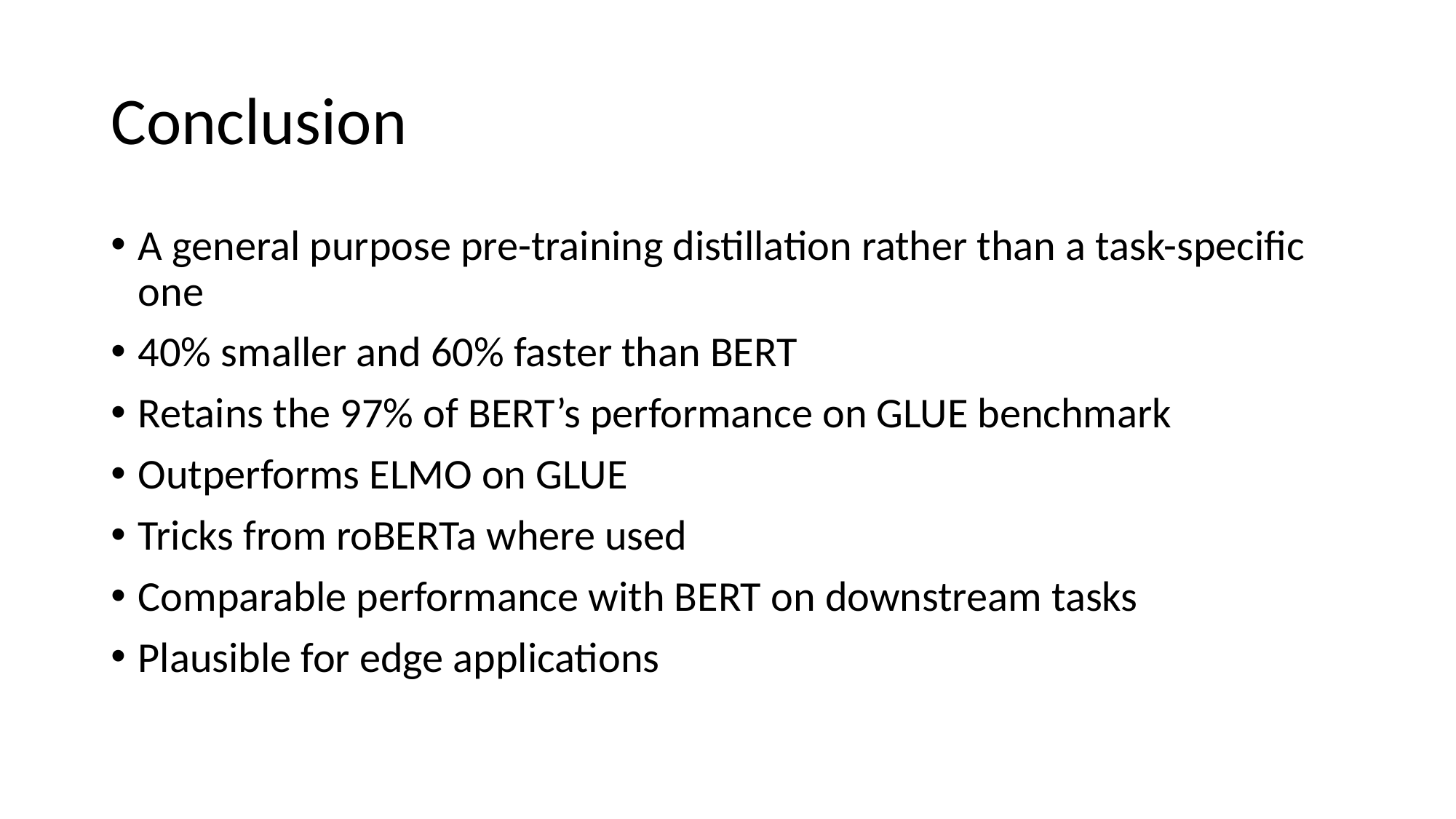

# Conclusion
A general purpose pre-training distillation rather than a task-specific one
40% smaller and 60% faster than BERT
Retains the 97% of BERT’s performance on GLUE benchmark
Outperforms ELMO on GLUE
Tricks from roBERTa where used
Comparable performance with BERT on downstream tasks
Plausible for edge applications